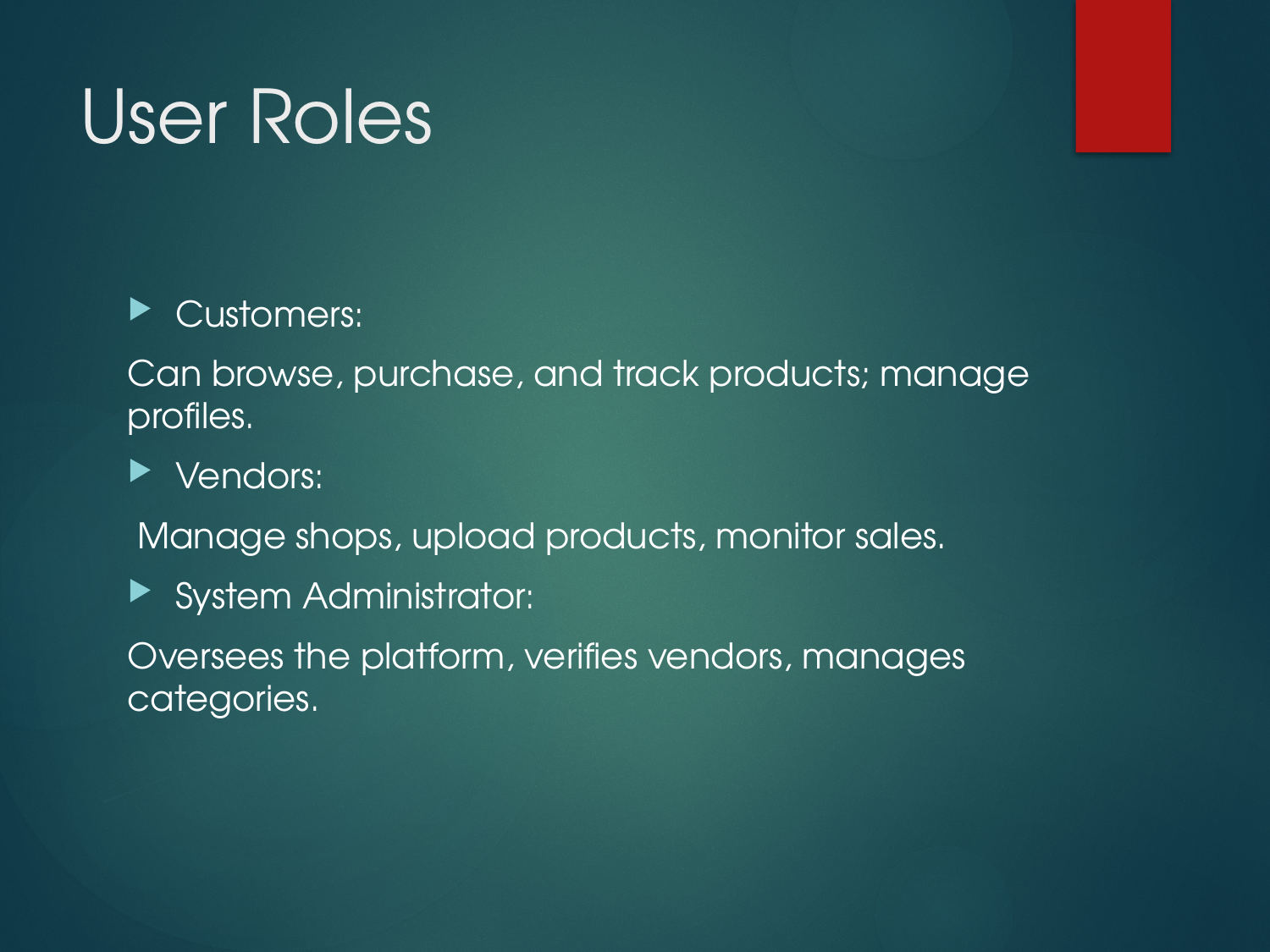

# User Roles
Customers:
Can browse, purchase, and track products; manage profiles.
Vendors:
 Manage shops, upload products, monitor sales.
System Administrator:
Oversees the platform, verifies vendors, manages categories.